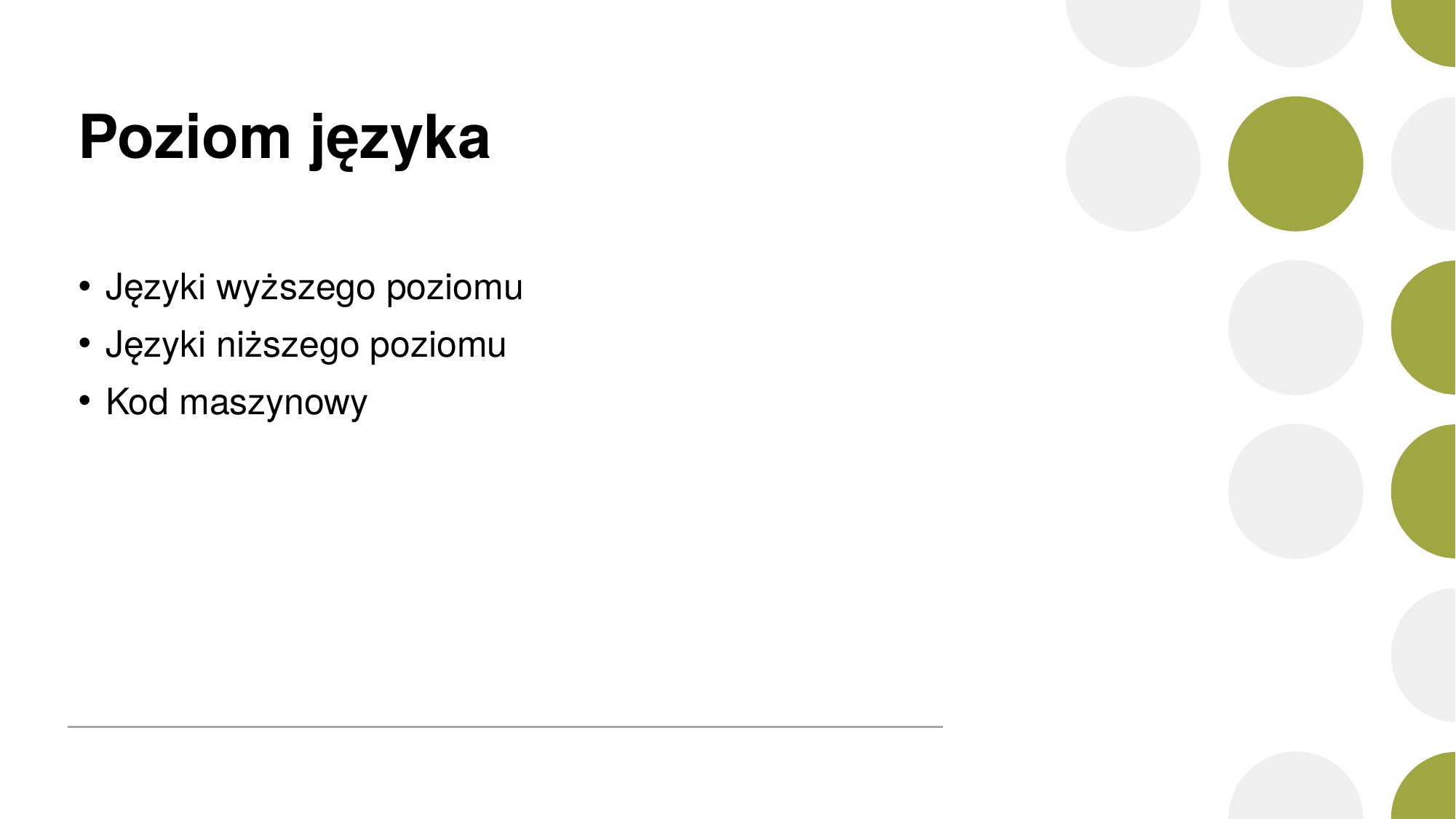

# Poziom języka
Języki wyższego poziomu
Języki niższego poziomu
Kod maszynowy